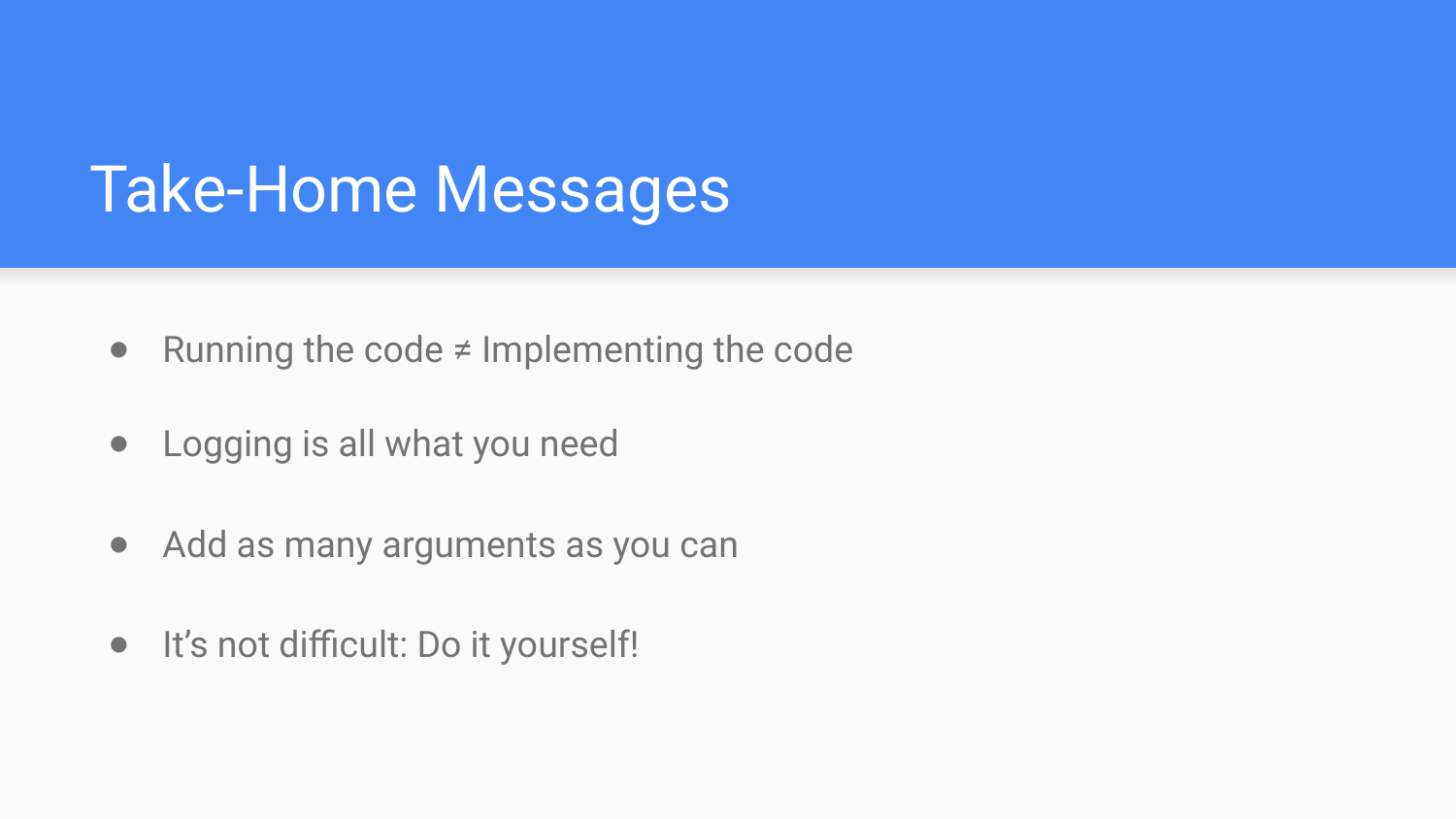

# Take-Home Messages
Running the code ≠ Implementing the code
Logging is all what you need
Add as many arguments as you can
It’s not difficult: Do it yourself!